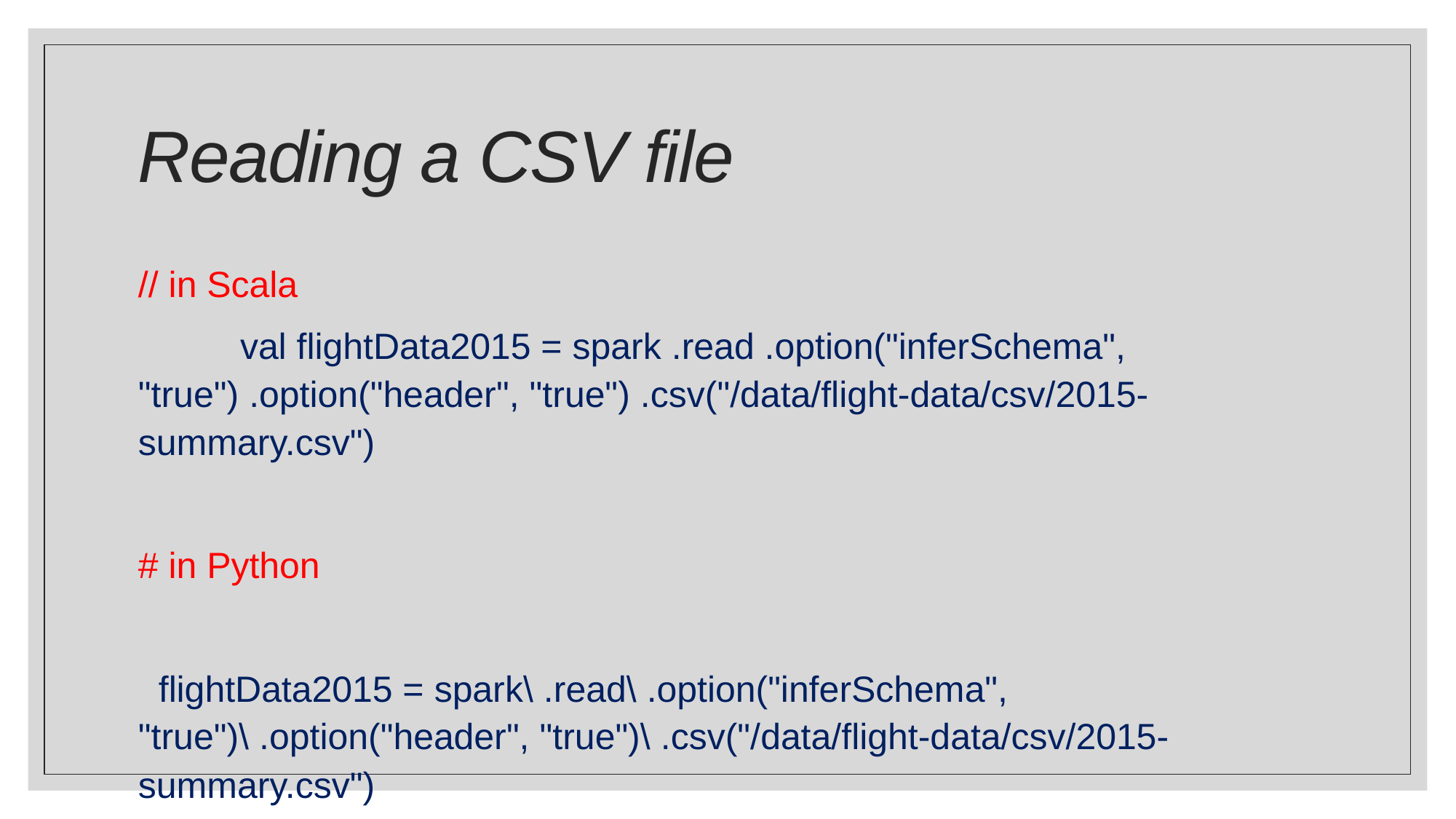

# Reading a CSV file
// in Scala
          val flightData2015 = spark .read .option("inferSchema", "true") .option("header", "true") .csv("/data/flight-data/csv/2015-summary.csv")

# in Python

  flightData2015 = spark\ .read\ .option("inferSchema", "true")\ .option("header", "true")\ .csv("/data/flight-data/csv/2015-summary.csv")